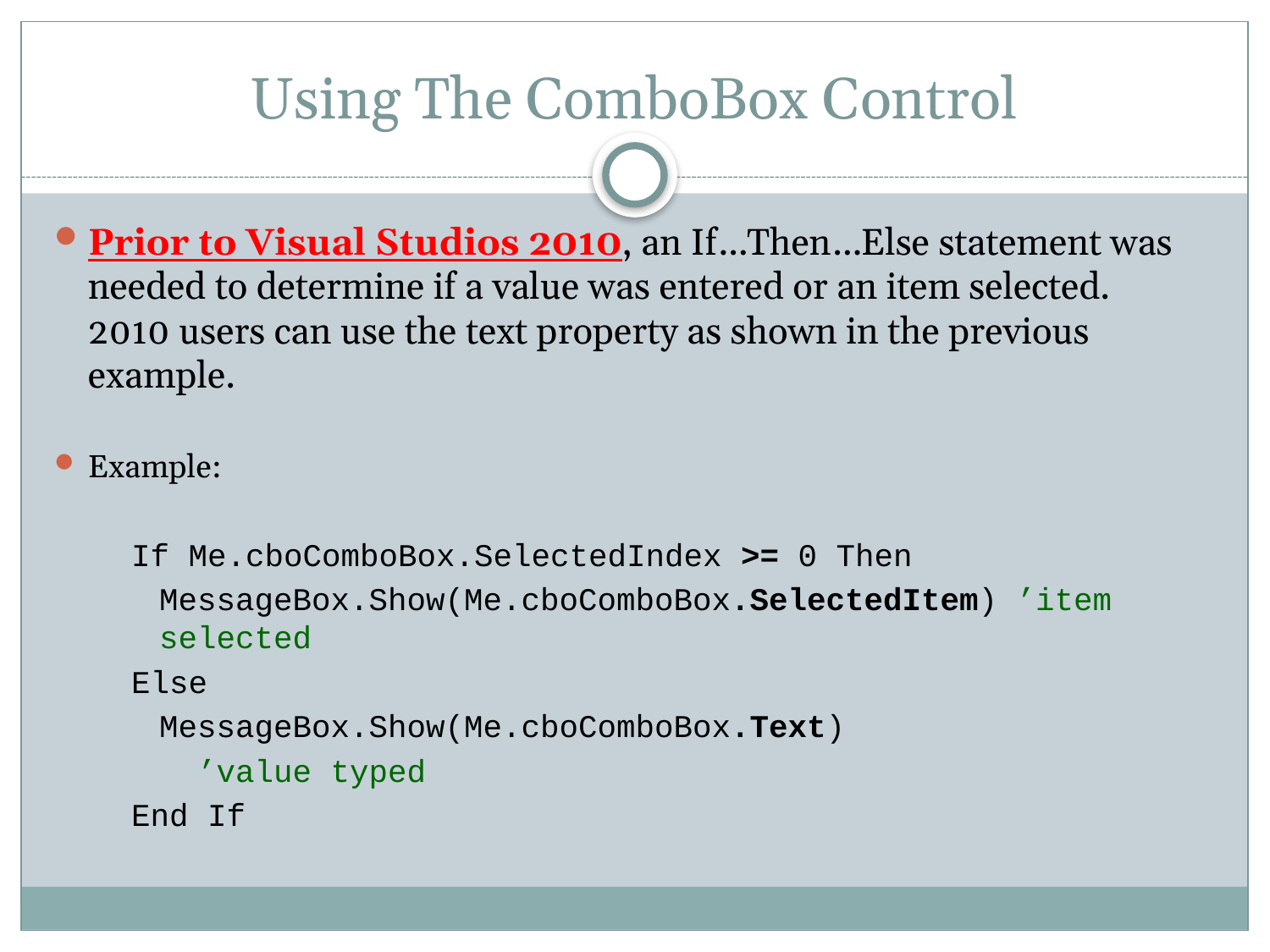

# Using The ComboBox Control
Prior to Visual Studios 2010, an If…Then…Else statement was needed to determine if a value was entered or an item selected.  2010 users can use the text property as shown in the previous example.

Example:

If Me.cboComboBox.SelectedIndex >= 0 Then
	MessageBox.Show(Me.cboComboBox.SelectedItem)	’item selected
Else
	MessageBox.Show(Me.cboComboBox.Text)
	  ’value typed
End If